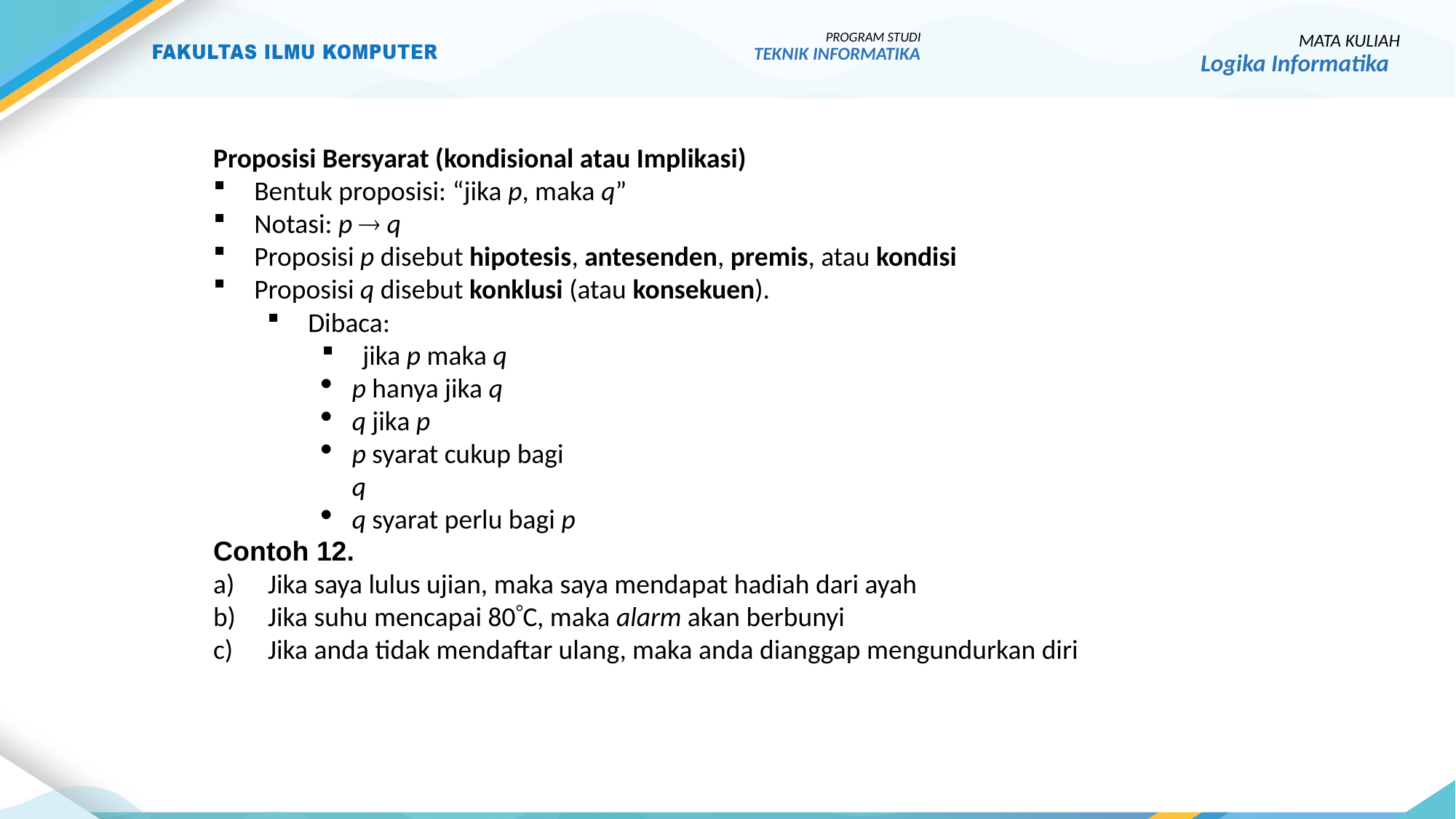

18
PROGRAM STUDI
TEKNIK INFORMATIKA
MATA KULIAH
Logika Informatika
Proposisi Bersyarat (kondisional atau Implikasi)
Bentuk proposisi: “jika p, maka q”
Notasi: p → q
Proposisi p disebut hipotesis, antesenden, premis, atau kondisi
Proposisi q disebut konklusi (atau konsekuen).

Contoh 12.
Jika saya lulus ujian, maka saya mendapat hadiah dari ayah
Jika suhu mencapai 80°C, maka alarm akan berbunyi
Jika anda tidak mendaftar ulang, maka anda dianggap mengundurkan diri
Dibaca:
jika p maka q
p hanya jika q
q jika p
p syarat cukup bagi q
q syarat perlu bagi p